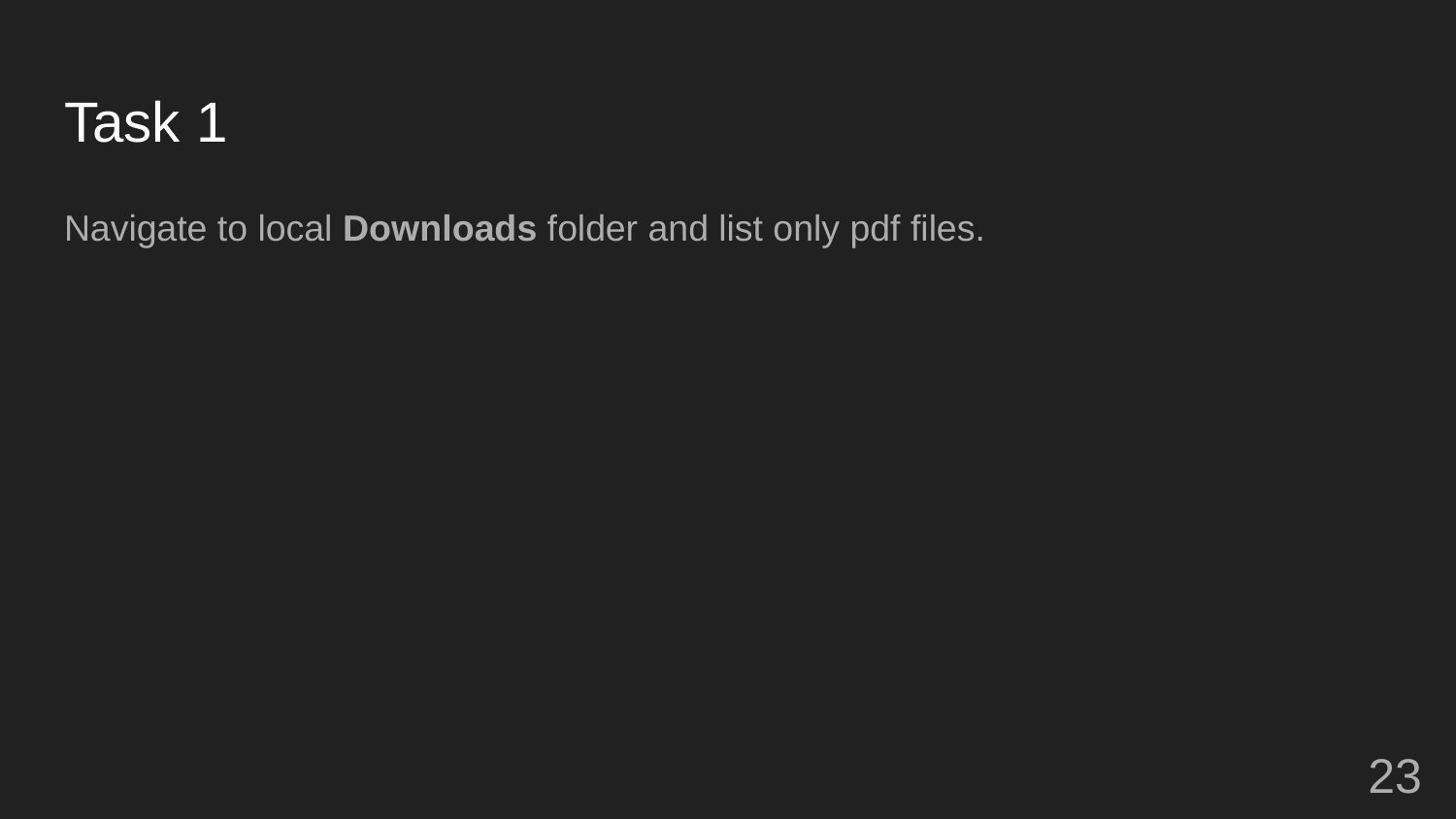

# Task 1
Navigate to local Downloads folder and list only pdf files.
23